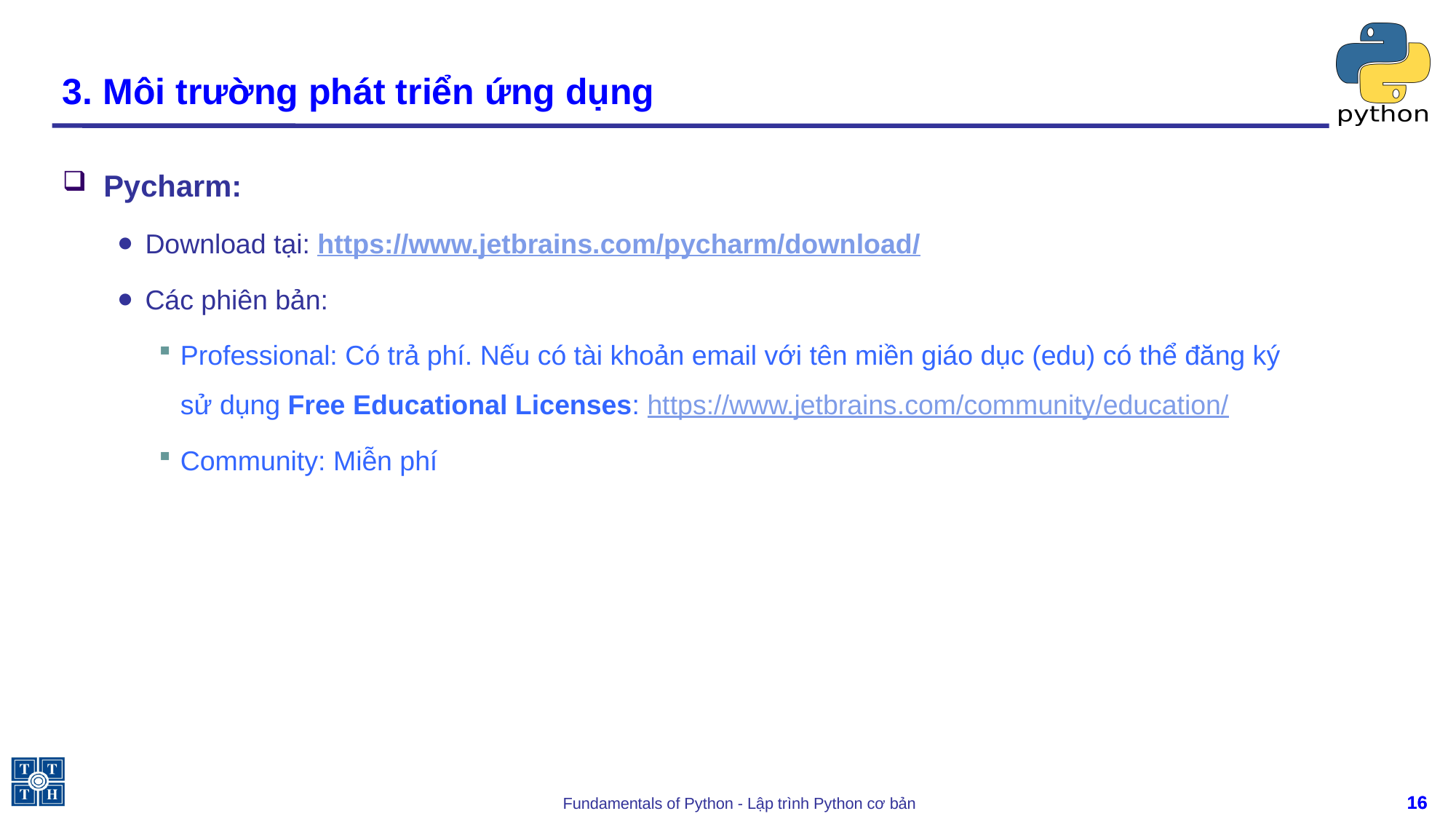

# 3. Môi trường phát triển ứng dụng
Pycharm:
Download tại: https://www.jetbrains.com/pycharm/download/
Các phiên bản:
Professional: Có trả phí. Nếu có tài khoản email với tên miền giáo dục (edu) có thể đăng ký sử dụng Free Educational Licenses: https://www.jetbrains.com/community/education/
Community: Miễn phí